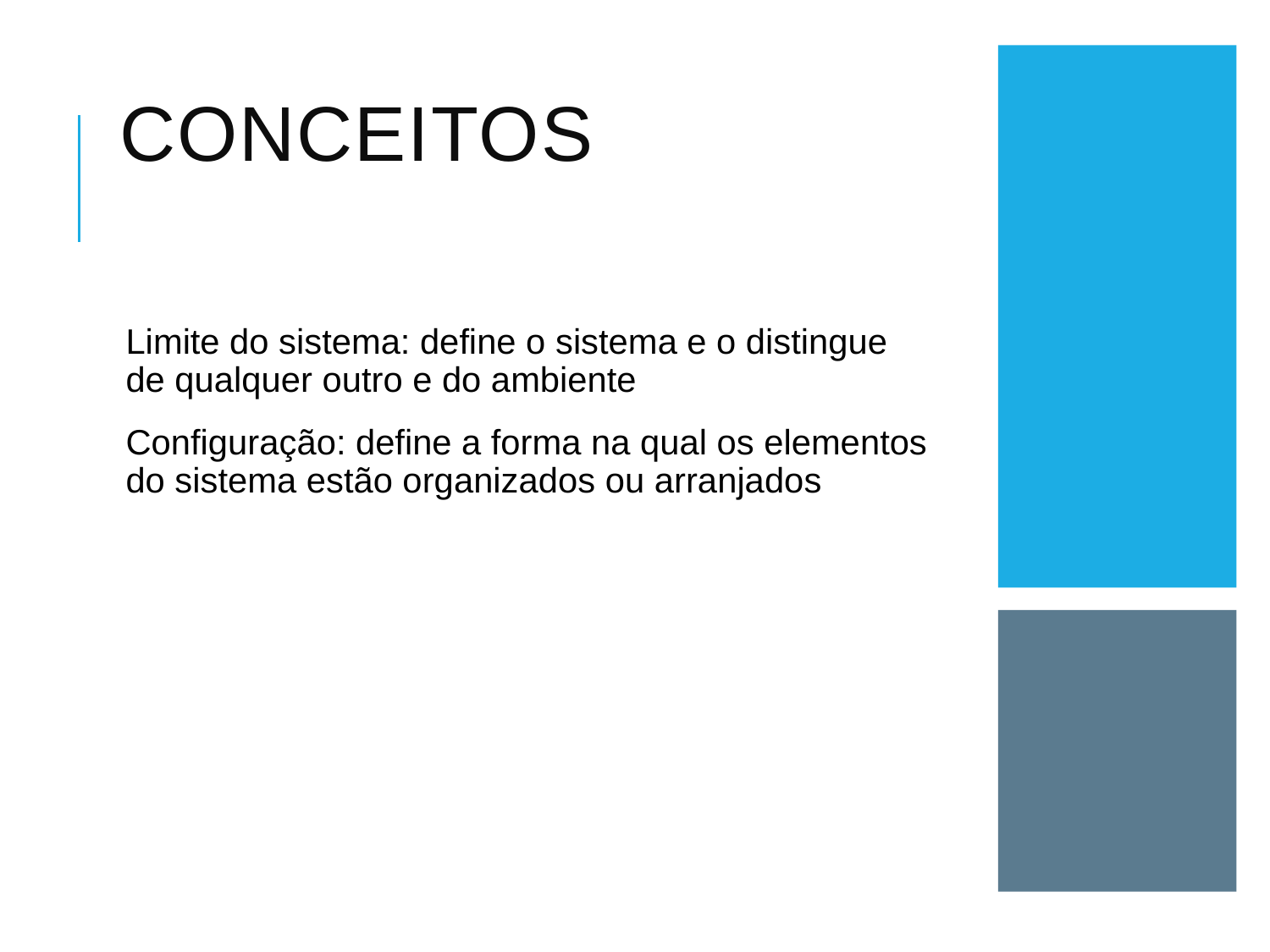

# Conceitos
Limite do sistema: define o sistema e o distingue de qualquer outro e do ambiente
Configuração: define a forma na qual os elementos do sistema estão organizados ou arranjados